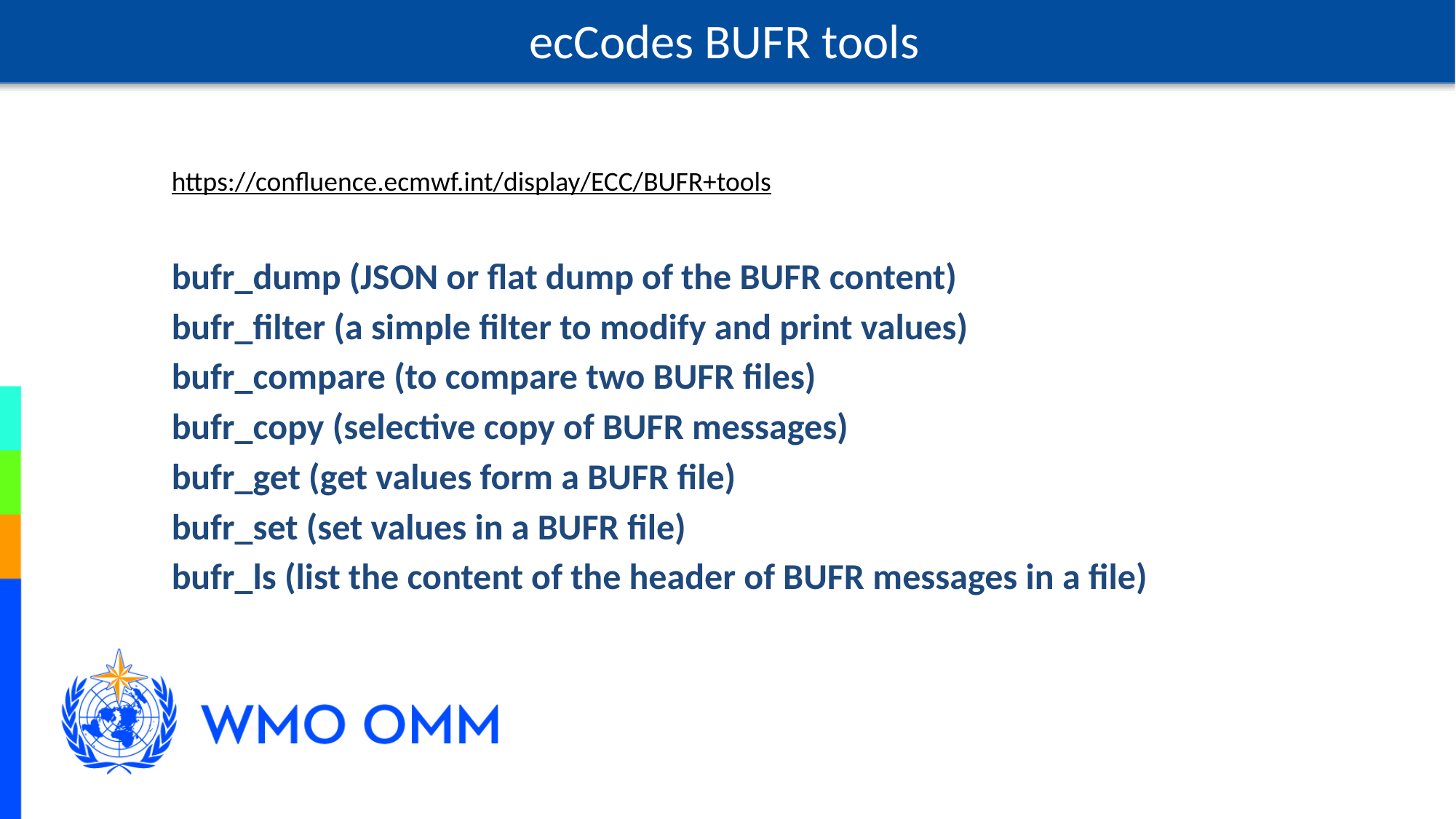

ecCodes BUFR tools
https://confluence.ecmwf.int/display/ECC/BUFR+tools

bufr_dump (JSON or flat dump of the BUFR content)
bufr_filter (a simple filter to modify and print values)
bufr_compare (to compare two BUFR files)
bufr_copy (selective copy of BUFR messages)
bufr_get (get values form a BUFR file)
bufr_set (set values in a BUFR file)
bufr_ls (list the content of the header of BUFR messages in a file)